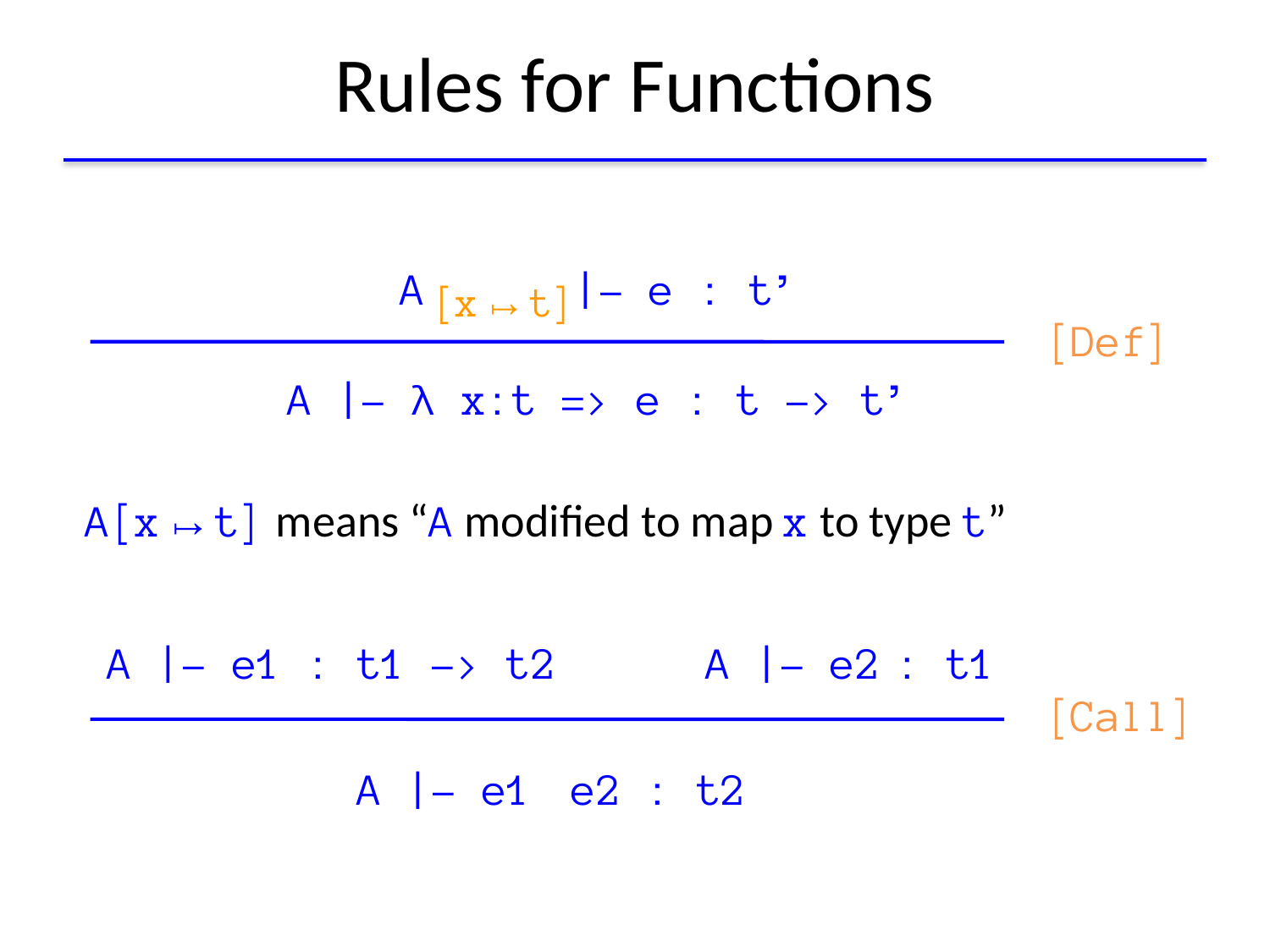

# Rules for Functions
A      |- e : t’

A |- λ x:t => e : t -> t’
[x↦t]
[Def]
A[x↦t] means “A modified to map x to type t”
A |- e1 : t1 -> t2      A |- e2 : t1
A |- e1  e2 : t2
[Call]